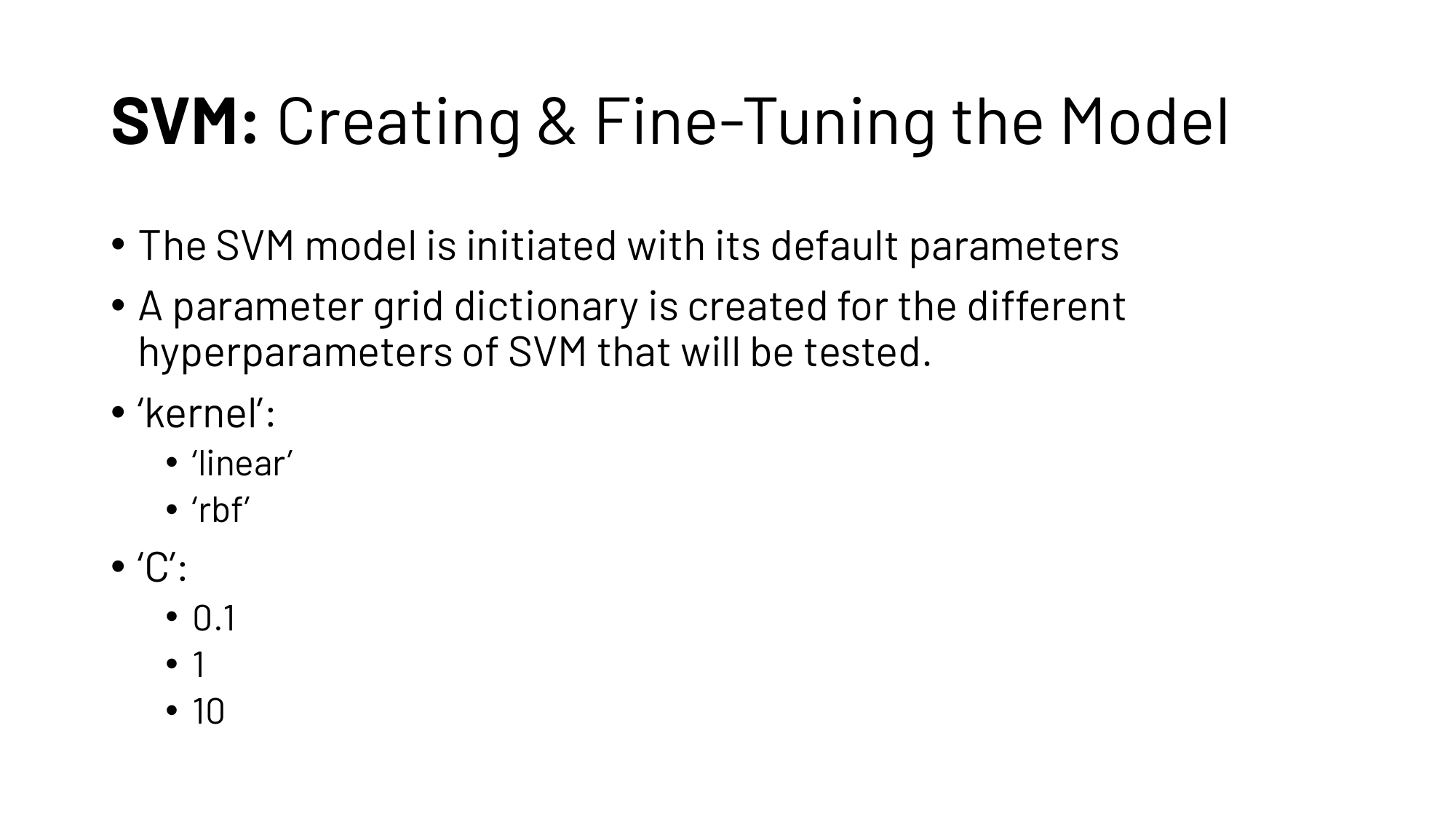

# SVM: Creating & Fine-Tuning the Model
The SVM model is initiated with its default parameters
A parameter grid dictionary is created for the different hyperparameters of SVM that will be tested.
‘kernel’:
‘linear’
‘rbf’
‘C’:
0.1
1
10